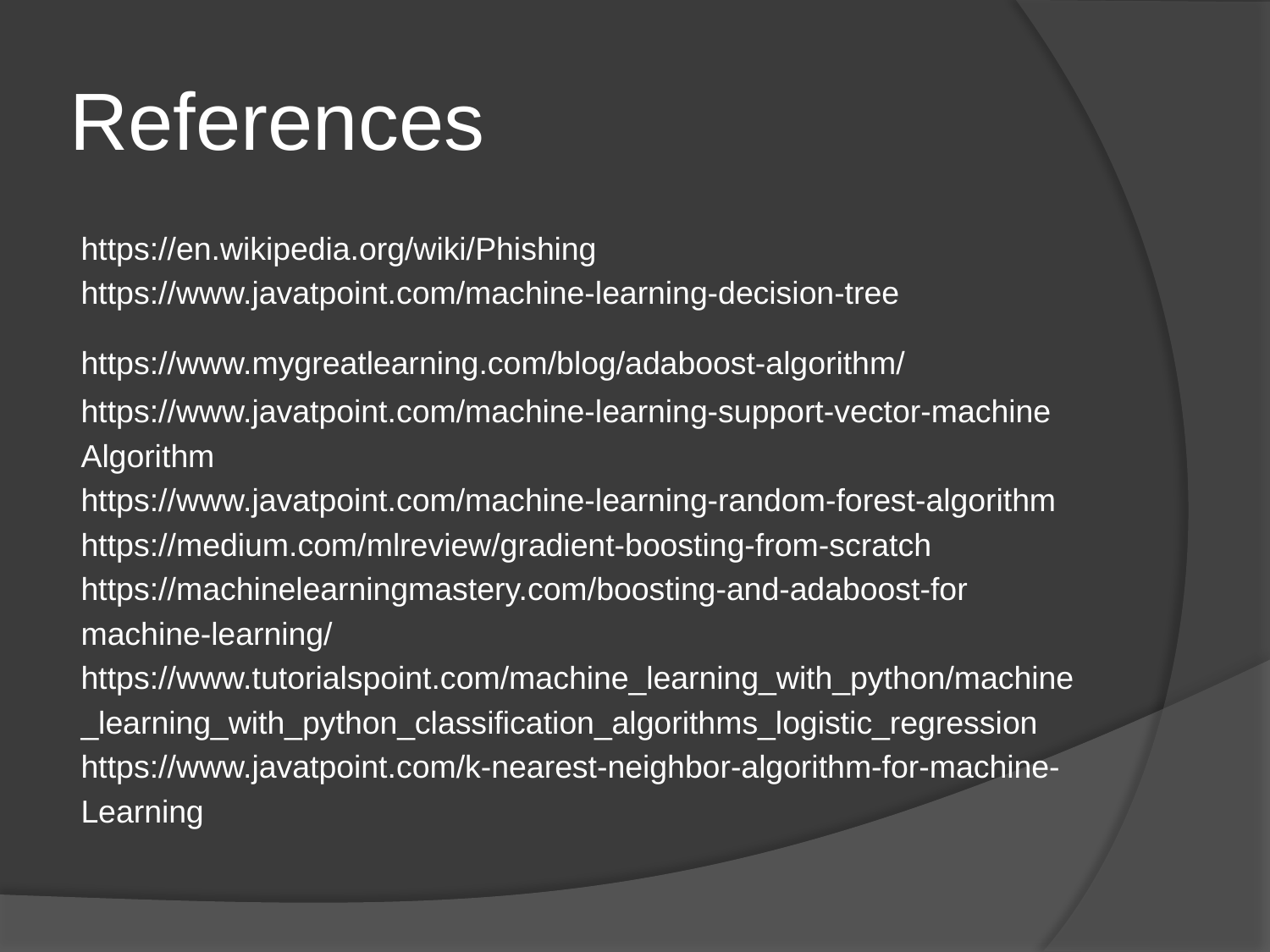

# References
https://en.wikipedia.org/wiki/Phishing
https://www.javatpoint.com/machine-learning-decision-tree
https://www.mygreatlearning.com/blog/adaboost-algorithm/
https://www.javatpoint.com/machine-learning-support-vector-machine
Algorithm
https://www.javatpoint.com/machine-learning-random-forest-algorithm
https://medium.com/mlreview/gradient-boosting-from-scratch
https://machinelearningmastery.com/boosting-and-adaboost-for
machine-learning/
https://www.tutorialspoint.com/machine_learning_with_python/machine
_learning_with_python_classification_algorithms_logistic_regression
https://www.javatpoint.com/k-nearest-neighbor-algorithm-for-machine-
Learning